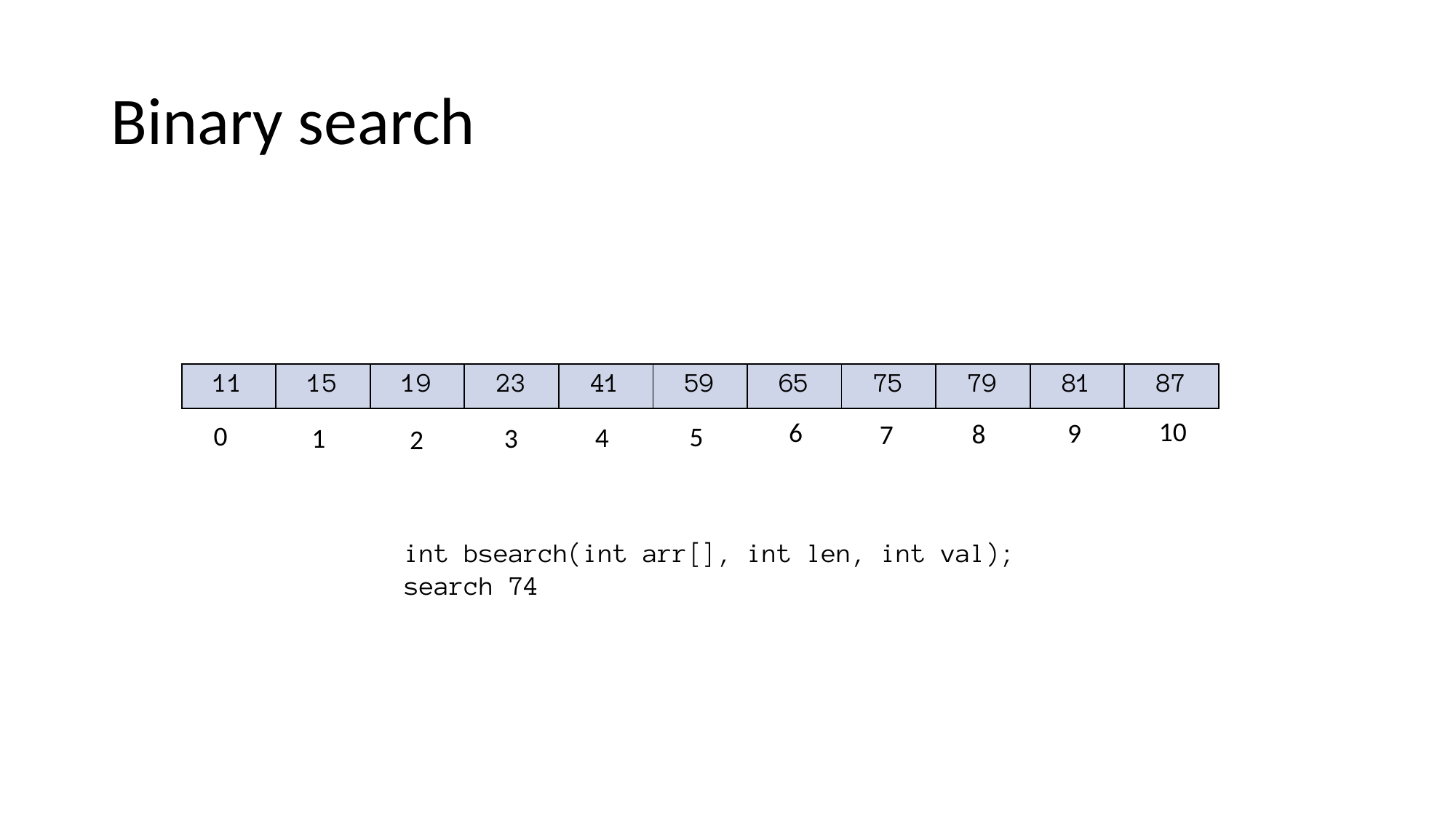

# Binary search
| 11 | 15 | 19 | 23 | 41 | 59 | 65 | 75 | 79 | 81 | 87 |
| --- | --- | --- | --- | --- | --- | --- | --- | --- | --- | --- |
10
6
9
8
7
0
5
4
3
1
2
int bsearch(int arr[], int len, int val);
search 74